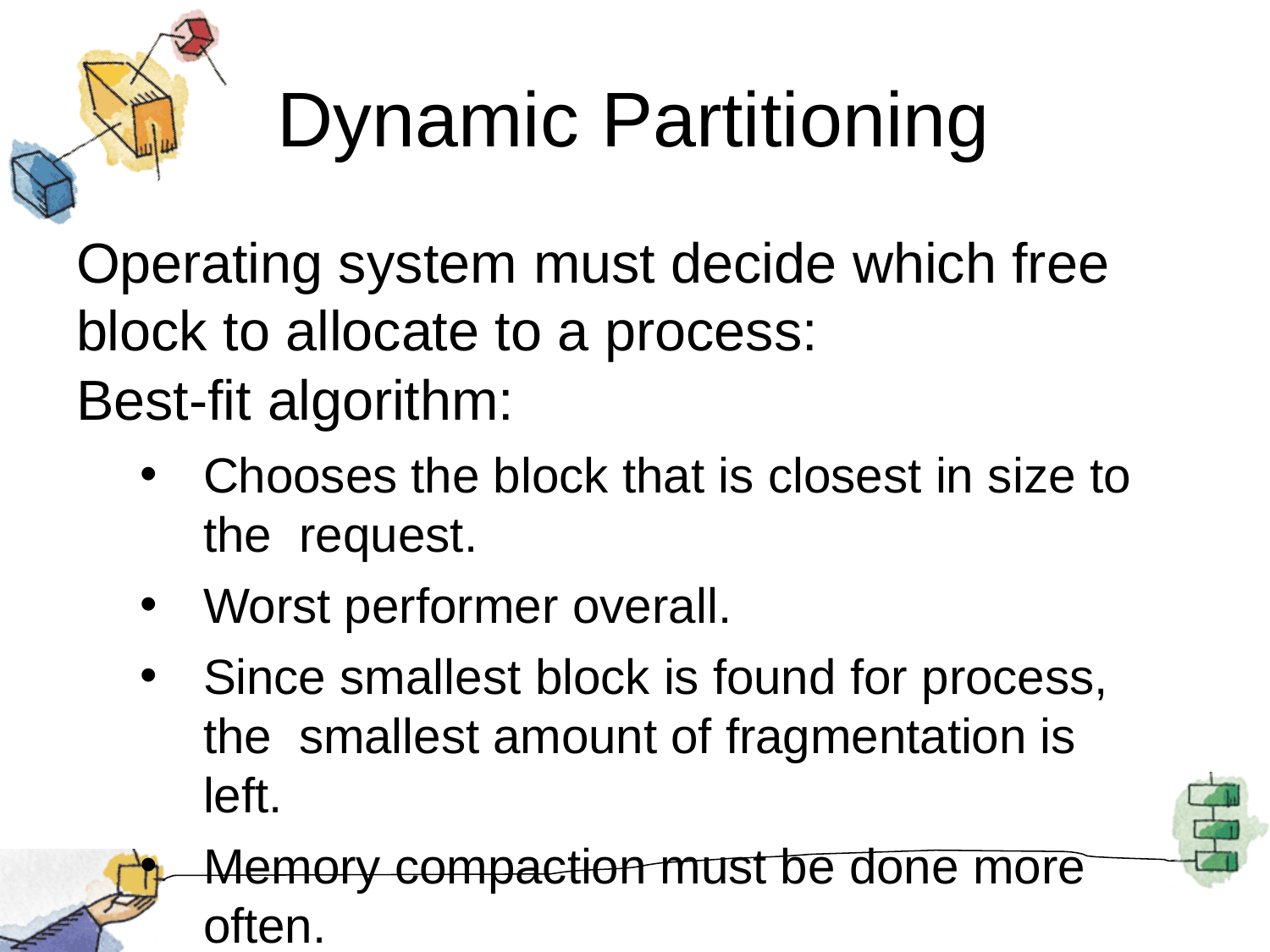

# Dynamic Partitioning
Operating system must decide which free  block to allocate to a process:
Best-fit algorithm:
Chooses the block that is closest in size to the  request.
Worst performer overall.
Since smallest block is found for process, the  smallest amount of fragmentation is left.
Memory compaction must be done more often.